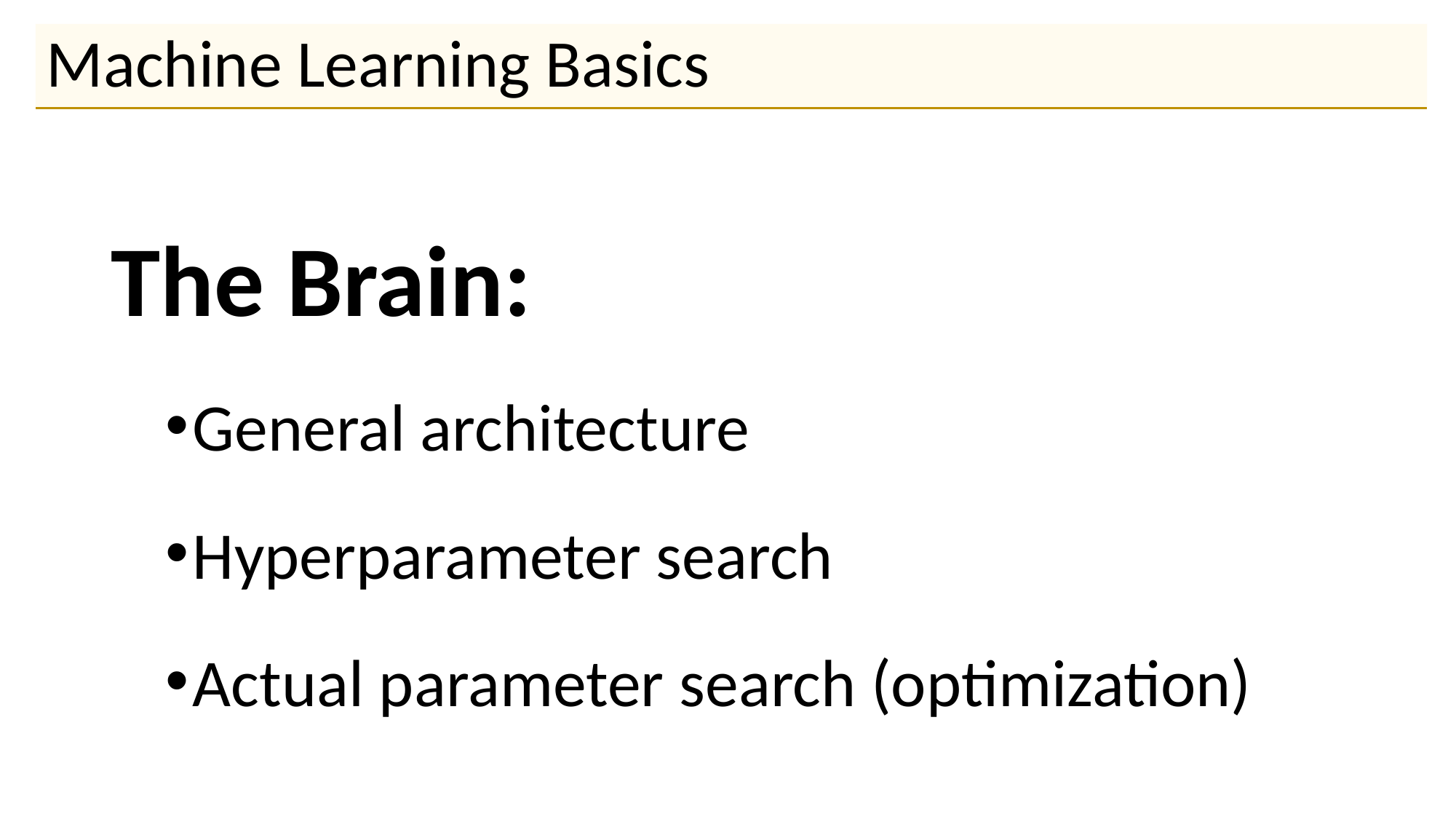

# Machine Learning Basics
The Brain:
General architecture
Hyperparameter search
Actual parameter search (optimization)